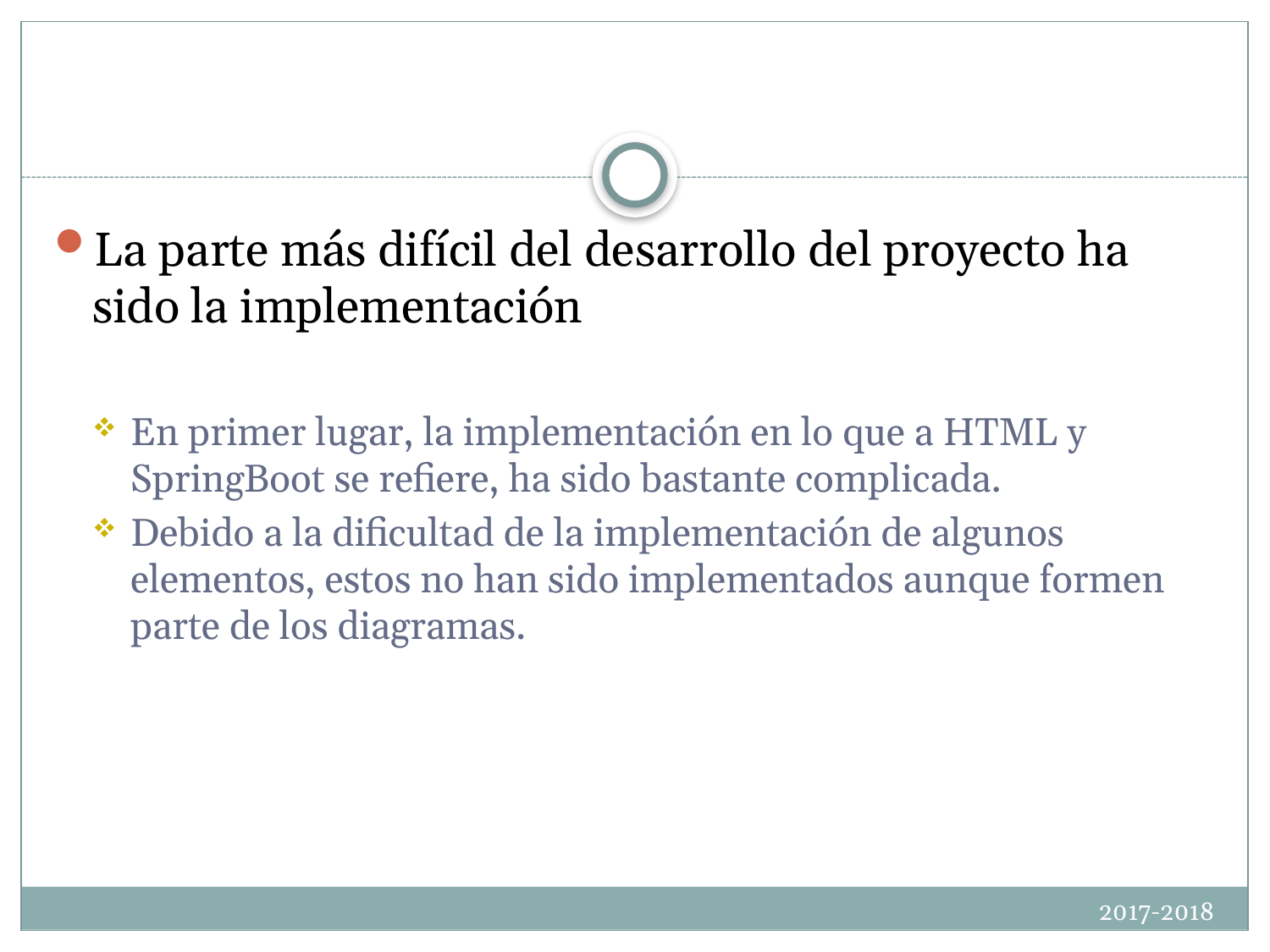

#
La parte más difícil del desarrollo del proyecto ha sido la implementación

En primer lugar, la implementación en lo que a HTML y SpringBoot se refiere, ha sido bastante complicada.
Debido a la dificultad de la implementación de algunos elementos, estos no han sido implementados aunque formen parte de los diagramas.
2017-2018